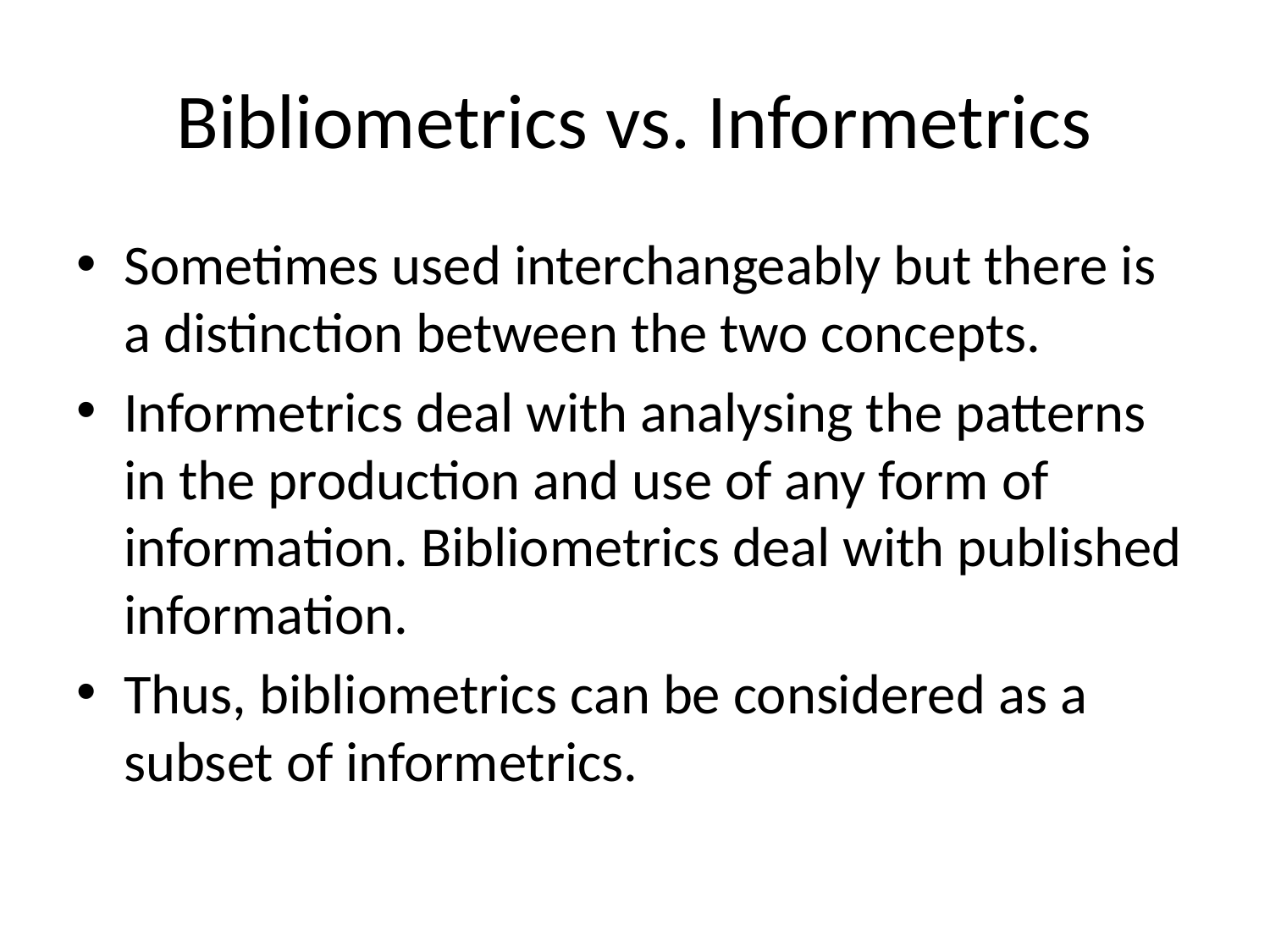

# Bibliometrics vs. Informetrics
Sometimes used interchangeably but there is a distinction between the two concepts.
Informetrics deal with analysing the patterns in the production and use of any form of information. Bibliometrics deal with published information.
Thus, bibliometrics can be considered as a subset of informetrics.